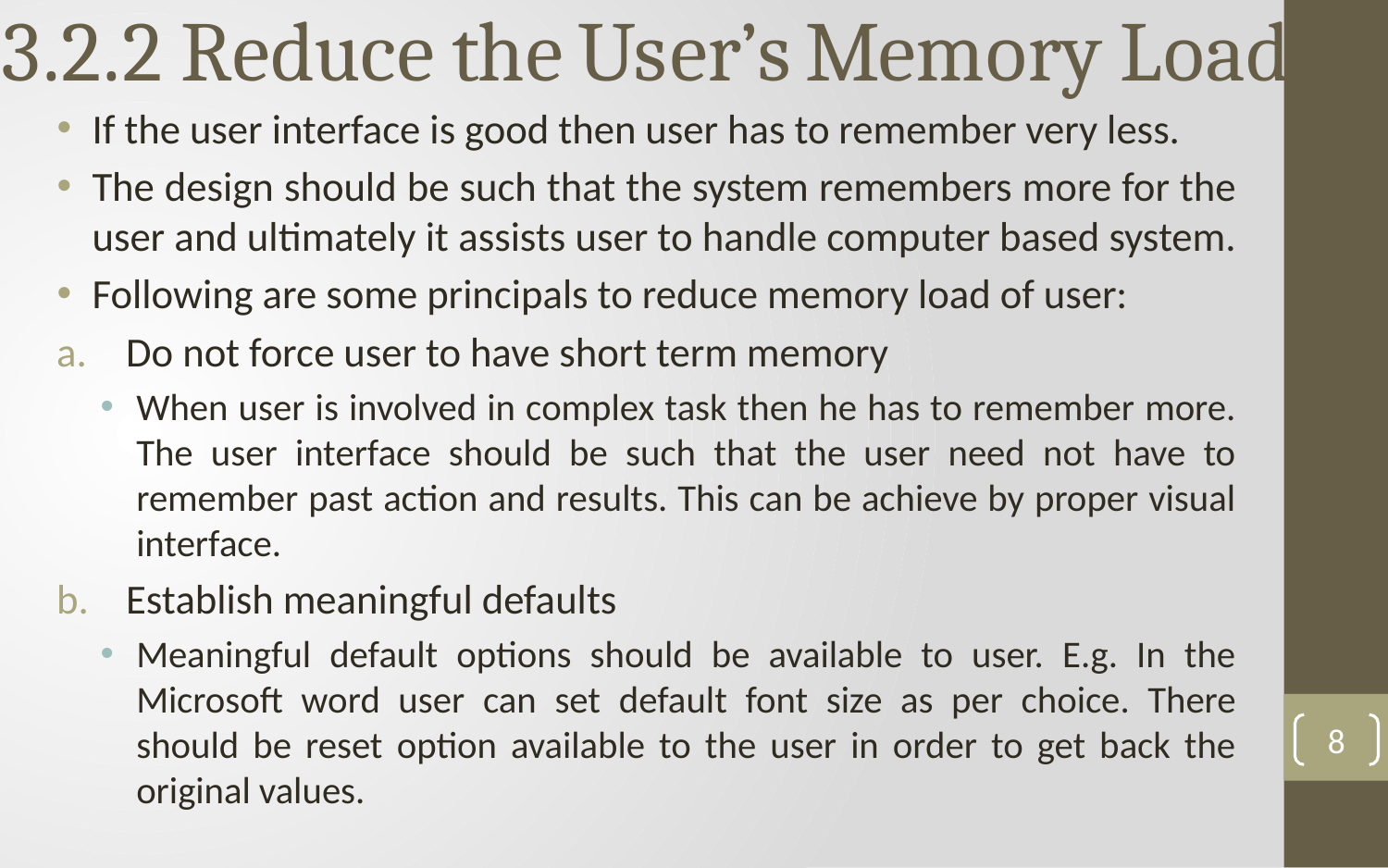

# 3.2.2 Reduce the User’s Memory Load
If the user interface is good then user has to remember very less.
The design should be such that the system remembers more for the user and ultimately it assists user to handle computer based system.
Following are some principals to reduce memory load of user:
Do not force user to have short term memory
When user is involved in complex task then he has to remember more. The user interface should be such that the user need not have to remember past action and results. This can be achieve by proper visual interface.
Establish meaningful defaults
Meaningful default options should be available to user. E.g. In the Microsoft word user can set default font size as per choice. There should be reset option available to the user in order to get back the original values.
8